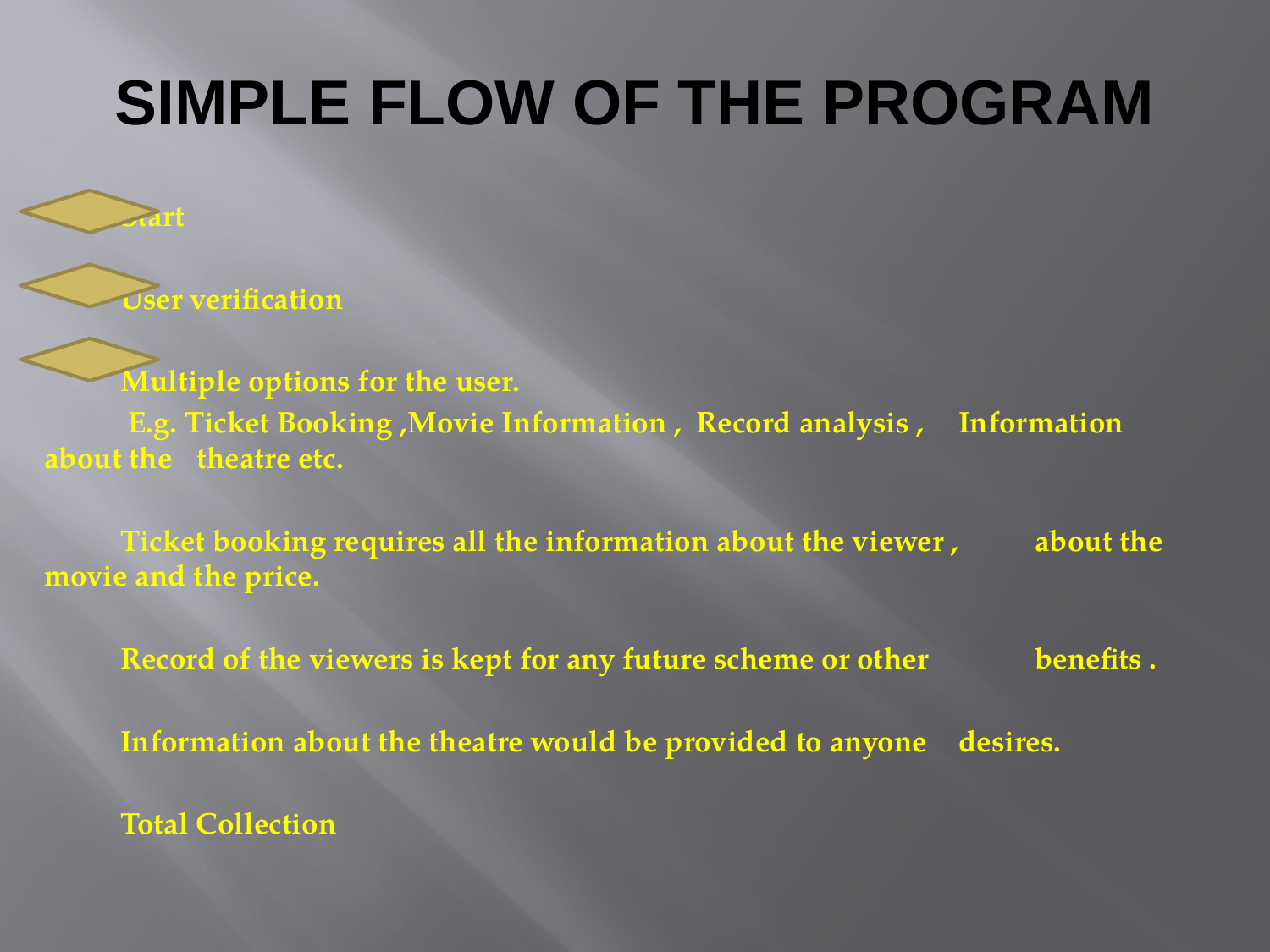

# Simple flow of the program

	Start

	User verification

	Multiple options for the user.
  	 E.g. Ticket Booking ,Movie Information ,  Record analysis , 	Information about the 	theatre etc.

	Ticket booking requires all the information about the viewer ,	about the movie and the price.

	Record of the viewers is kept for any future scheme or other 	 	benefits .

	Information about the theatre would be provided to anyone 	desires.

	Total Collection